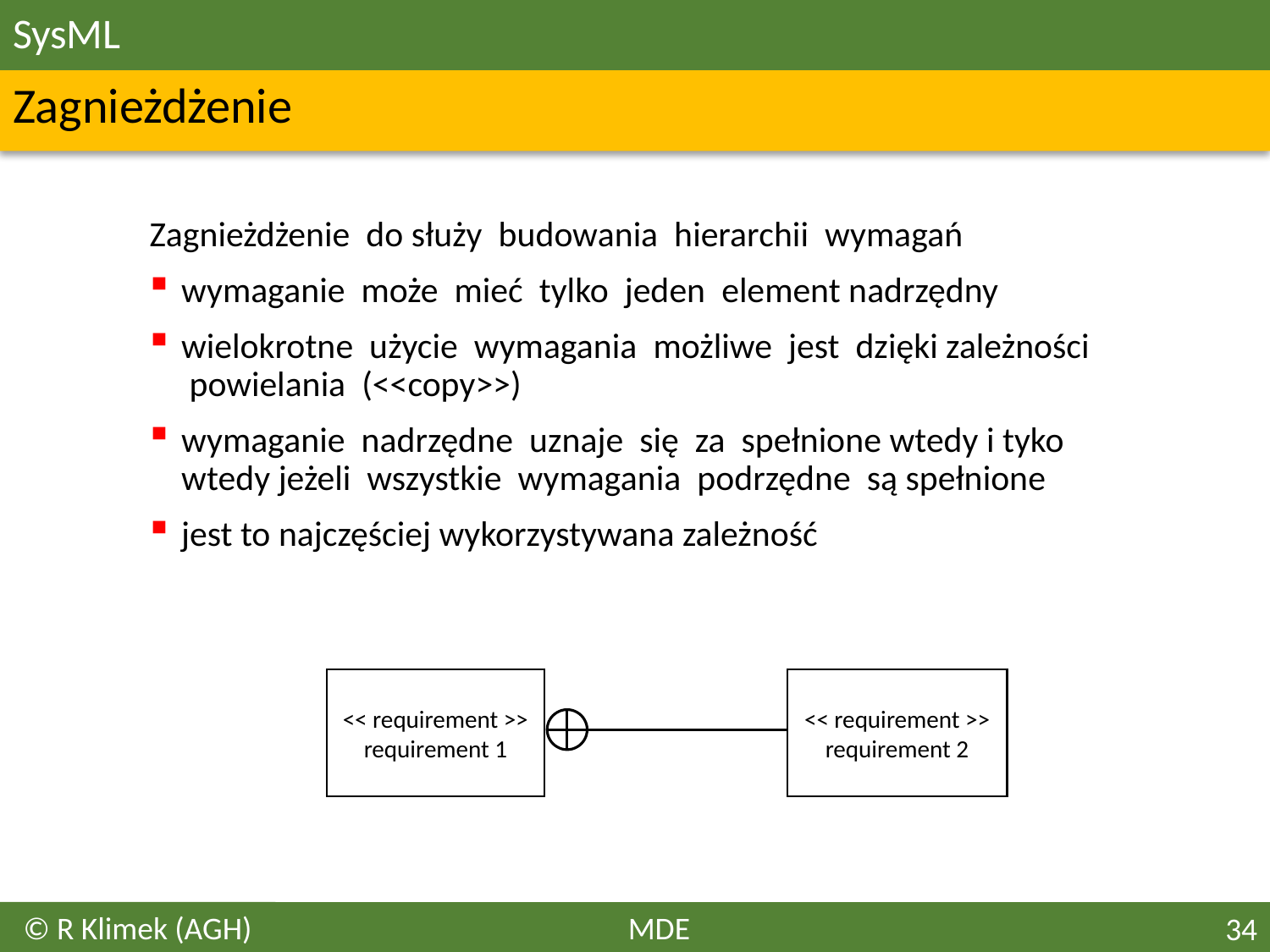

# SysML
Zagnieżdżenie
Zagnieżdżenie  do służy  budowania  hierarchii  wymagań
wymaganie  może  mieć  tylko  jeden  element nadrzędny
wielokrotne  użycie  wymagania  możliwe  jest  dzięki zależności  powielania  (<<copy>>)
wymaganie  nadrzędne  uznaje  się  za  spełnione wtedy i tyko wtedy jeżeli  wszystkie  wymagania  podrzędne  są spełnione
jest to najczęściej wykorzystywana zależność

<< requirement >>
requirement 1
<< requirement >>
requirement 2

© R Klimek (AGH)
MDE
34